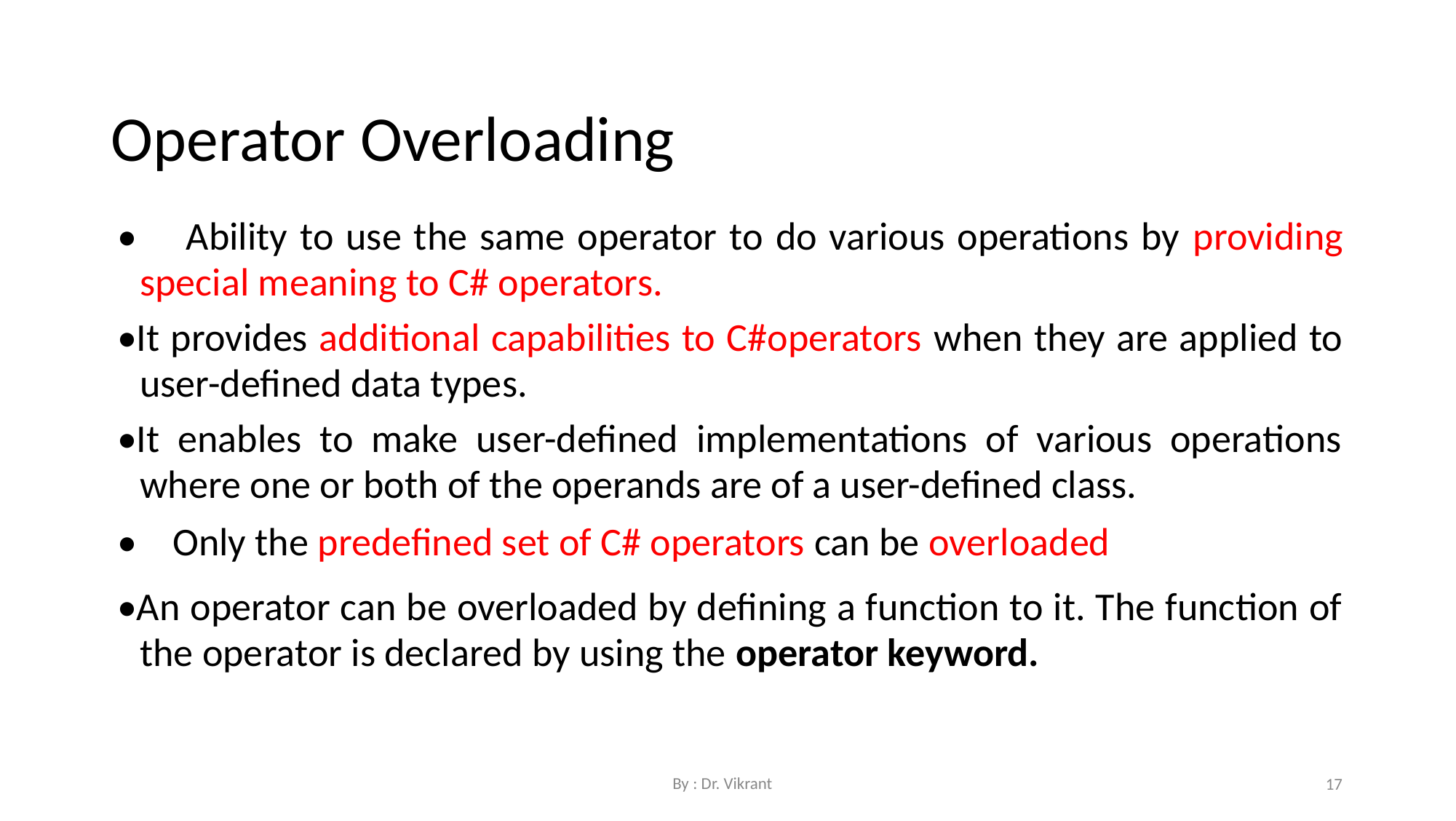

Operator Overloading
•    Ability to use the same operator to do various operations by providing special meaning to C# operators.
•It provides additional capabilities to C#operators when they are applied to user-defined data types.
•It enables to make user-defined implementations of various operations where one or both of the operands are of a user-defined class.
•    Only the predefined set of C# operators can be overloaded
•An operator can be overloaded by defining a function to it. The function of the operator is declared by using the operator keyword.
By : Dr. Vikrant
17